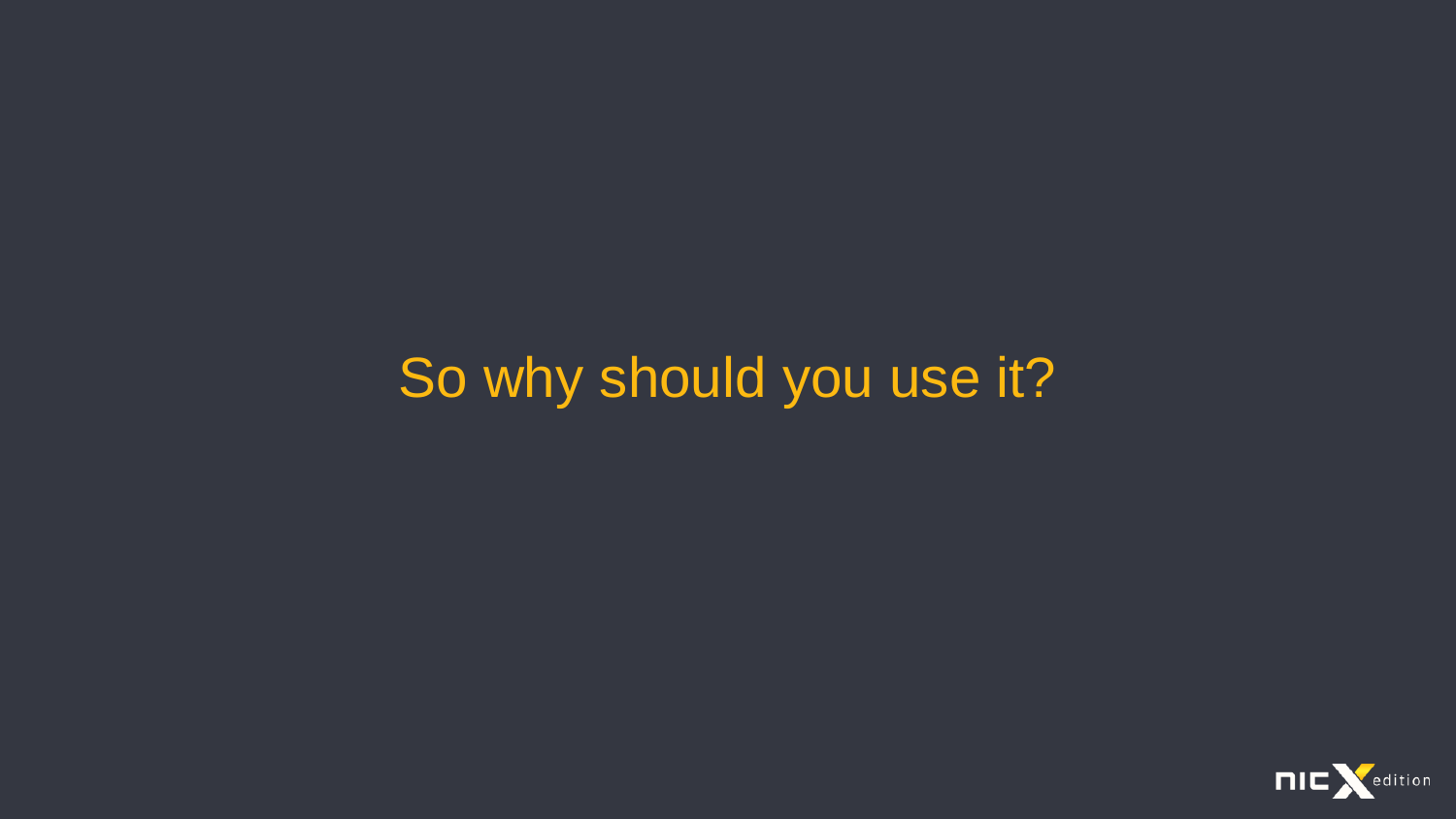

# So why should you use it?